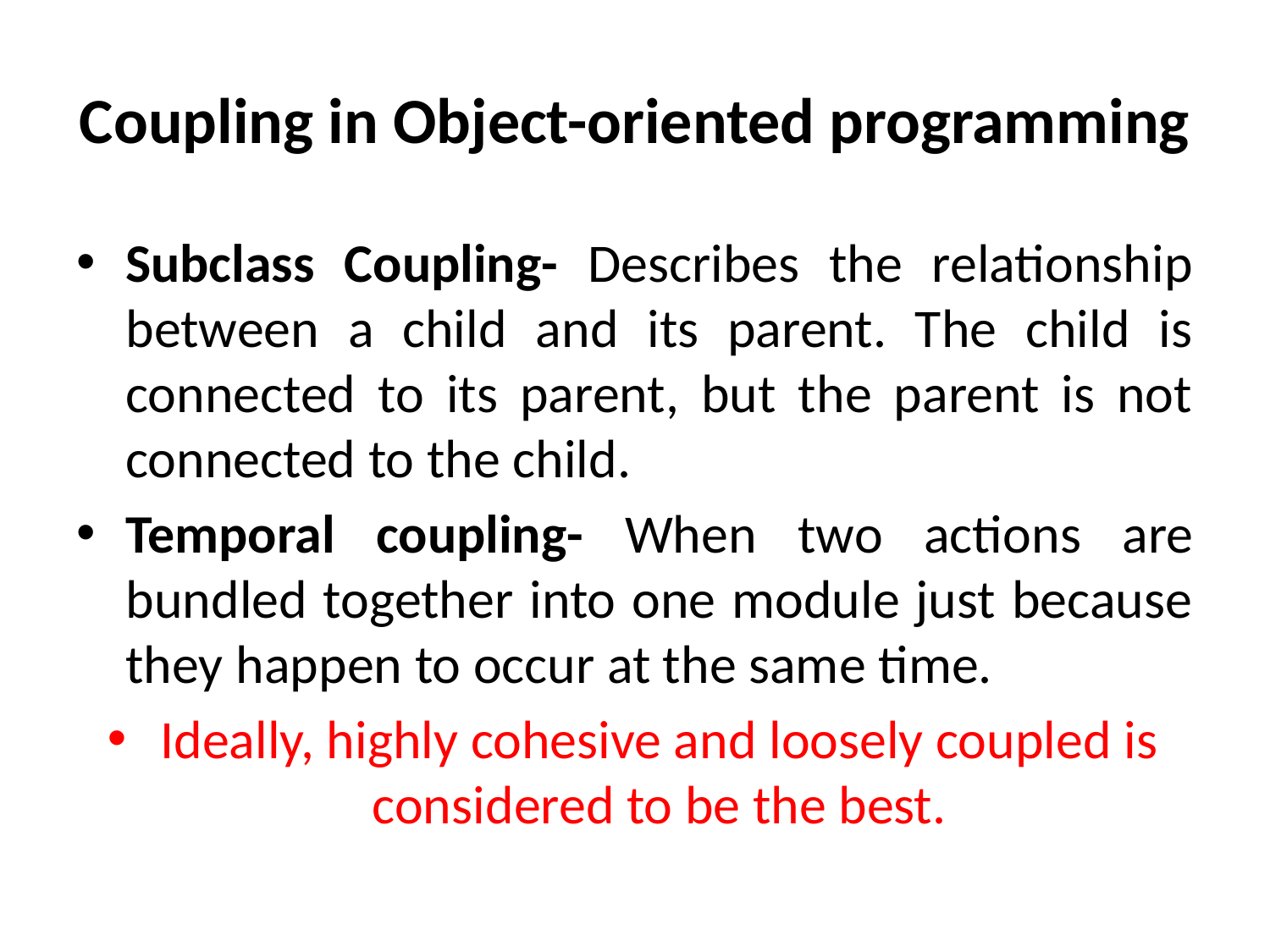

# Coupling in Object-oriented programming
Subclass Coupling- Describes the relationship between a child and its parent. The child is connected to its parent, but the parent is not connected to the child.
Temporal coupling- When two actions are bundled together into one module just because they happen to occur at the same time.
Ideally, highly cohesive and loosely coupled is considered to be the best.